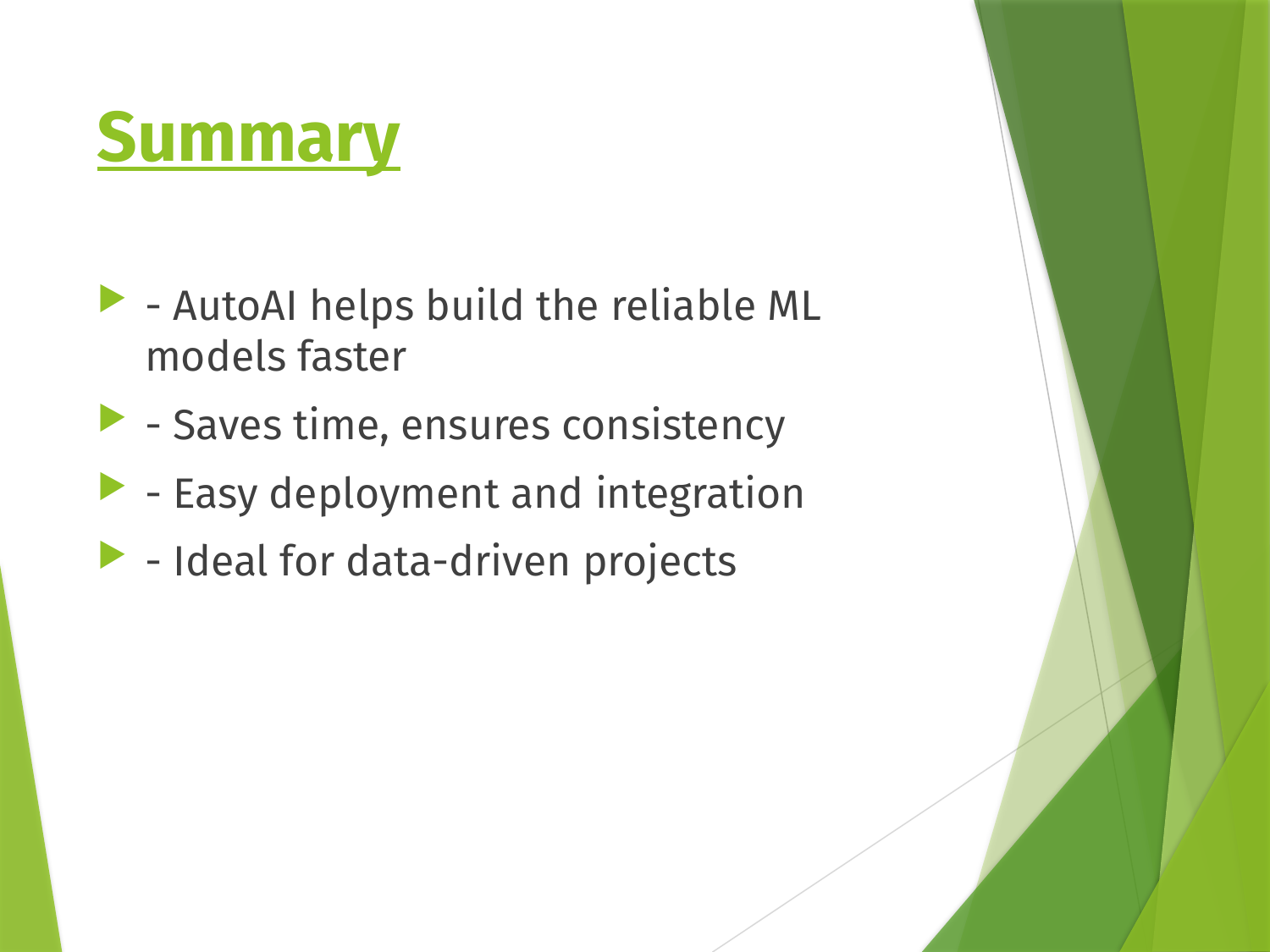

# Summary
- AutoAI helps build the reliable ML models faster
- Saves time, ensures consistency
- Easy deployment and integration
- Ideal for data-driven projects